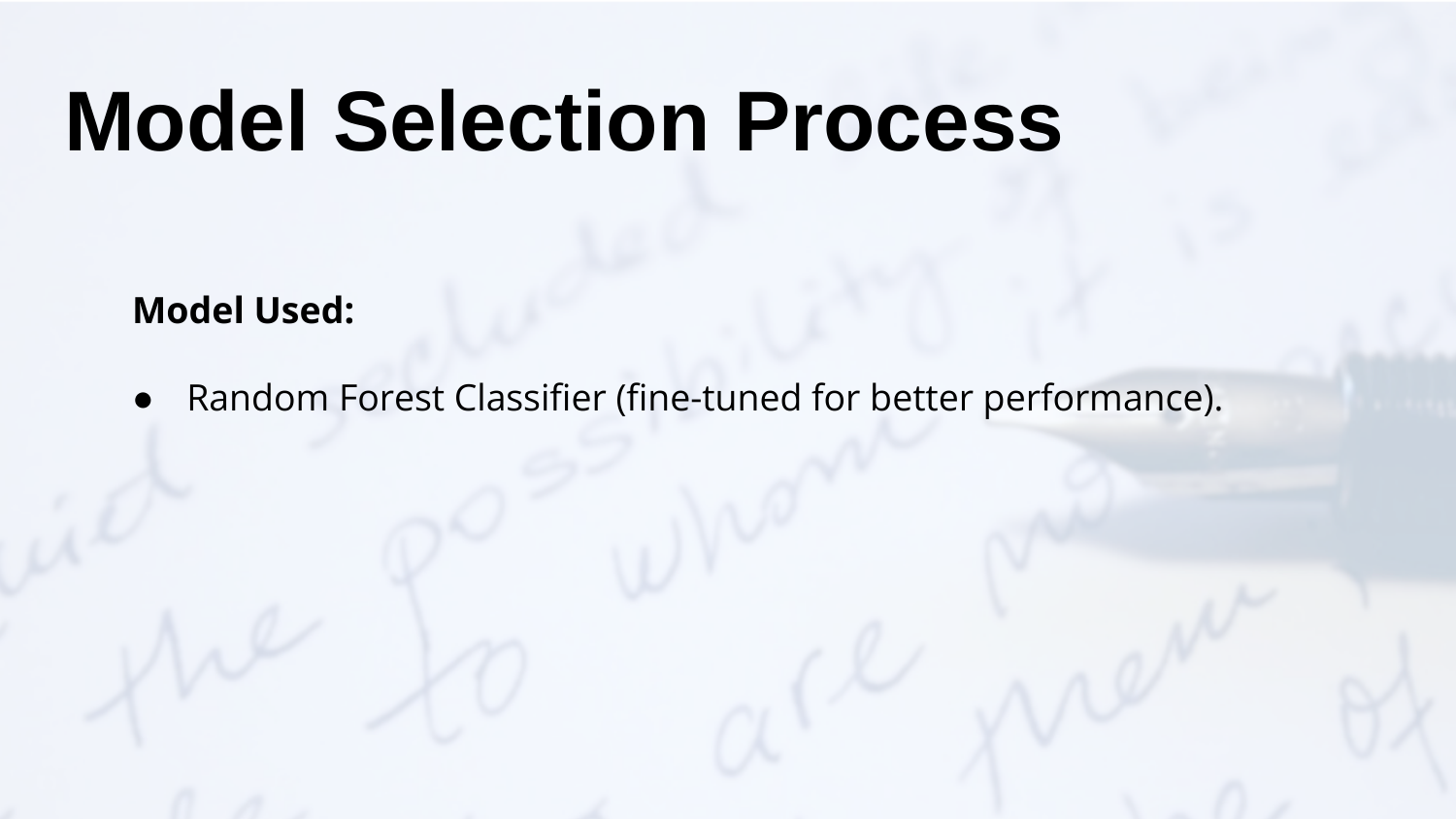

# Model Selection Process
Model Used:
Random Forest Classifier (fine-tuned for better performance).